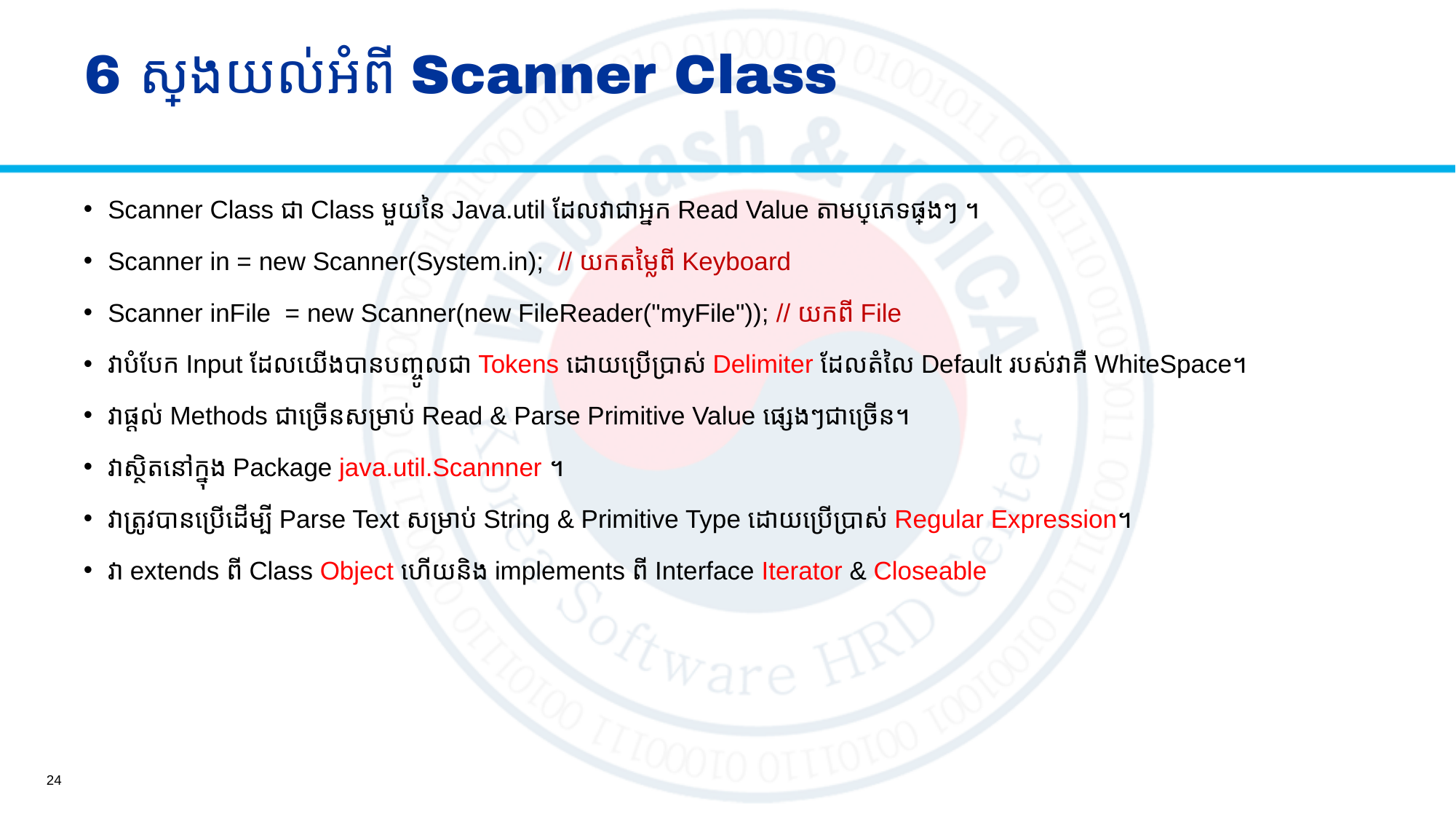

# 6 ស្វែងយល់អំពី Scanner Class
Scanner Class ជា Class មួយនៃ Java.util ដែលវាជាអ្នក Read Value តាមប្រភេទផ្សេងៗ ។
​Scanner in = new Scanner(System.in);  // យកតម្លៃពី Keyboard
Scanner inFile  = new Scanner(new FileReader("myFile")); // យកពី File
វាបំបែក Input ដែលយើងបានបញ្ចូលជា Tokens ដោយប្រើប្រាស់ Delimiter ដែលតំលៃ Default របស់វាគឺ​ WhiteSpace។
វាផ្ដល់ Methods ជាច្រើនសម្រាប់ Read & Parse Primitive Value ផ្សេងៗជាច្រើន។
វាស្ថិតនៅក្នុង​ Package java.util.Scannner ។
វាត្រូវបានប្រើដើម្បី Parse Text សម្រាប់ String & Primitive Type ដោយប្រើប្រាស់​ Regular Expression។
វា​ extends ពី Class Object ហើយនិង​ implements ពី​ Interface Iterator & Closeable

24